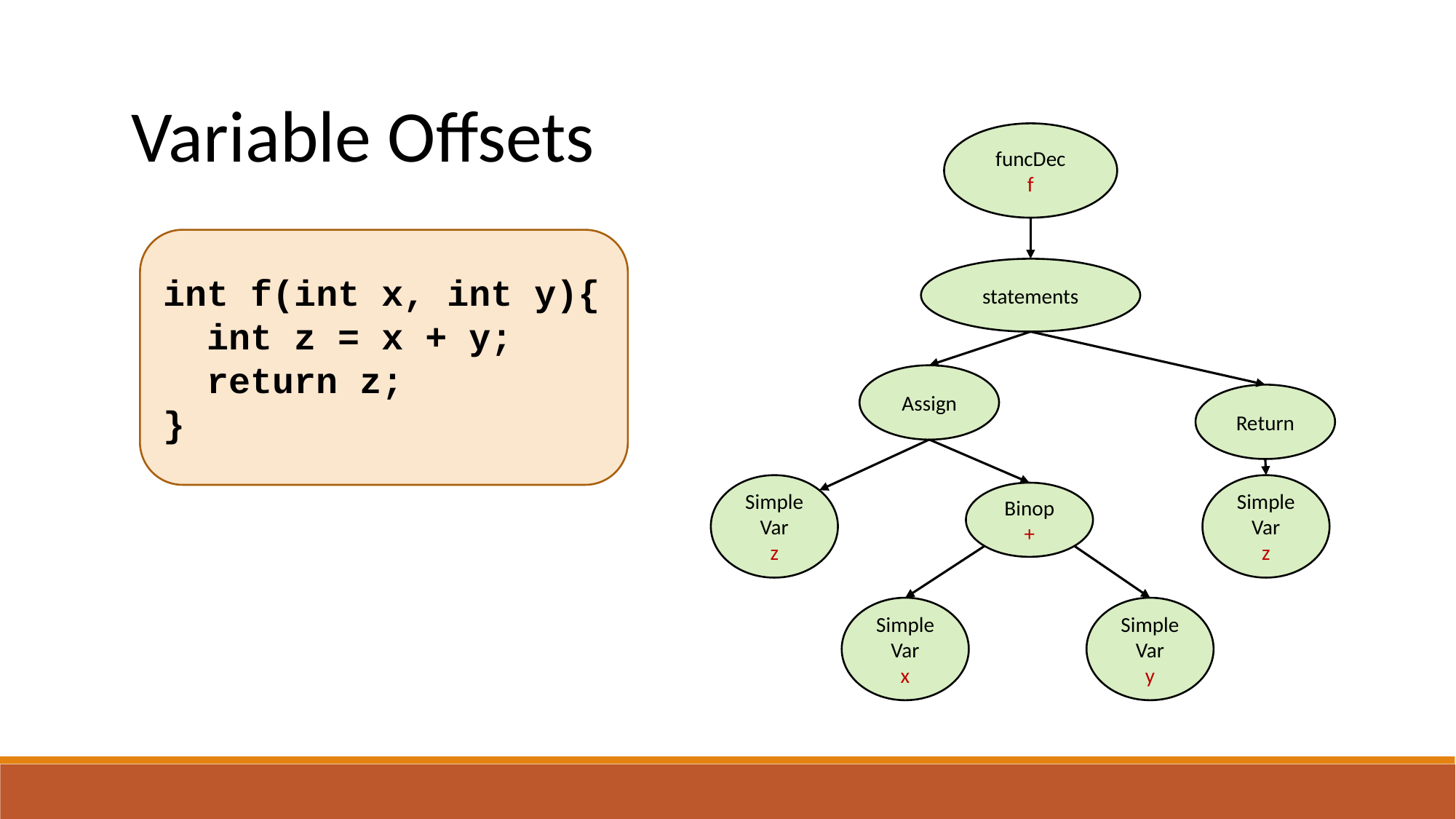

Variable Offsets
funcDec
f
int f(int x, int y){
  int z = x + y;
  return z;
}
statements
Assign
Return
Simple
Var
z
Simple
Var
z
Binop
+
Simple
Var
x
Simple
Var
y